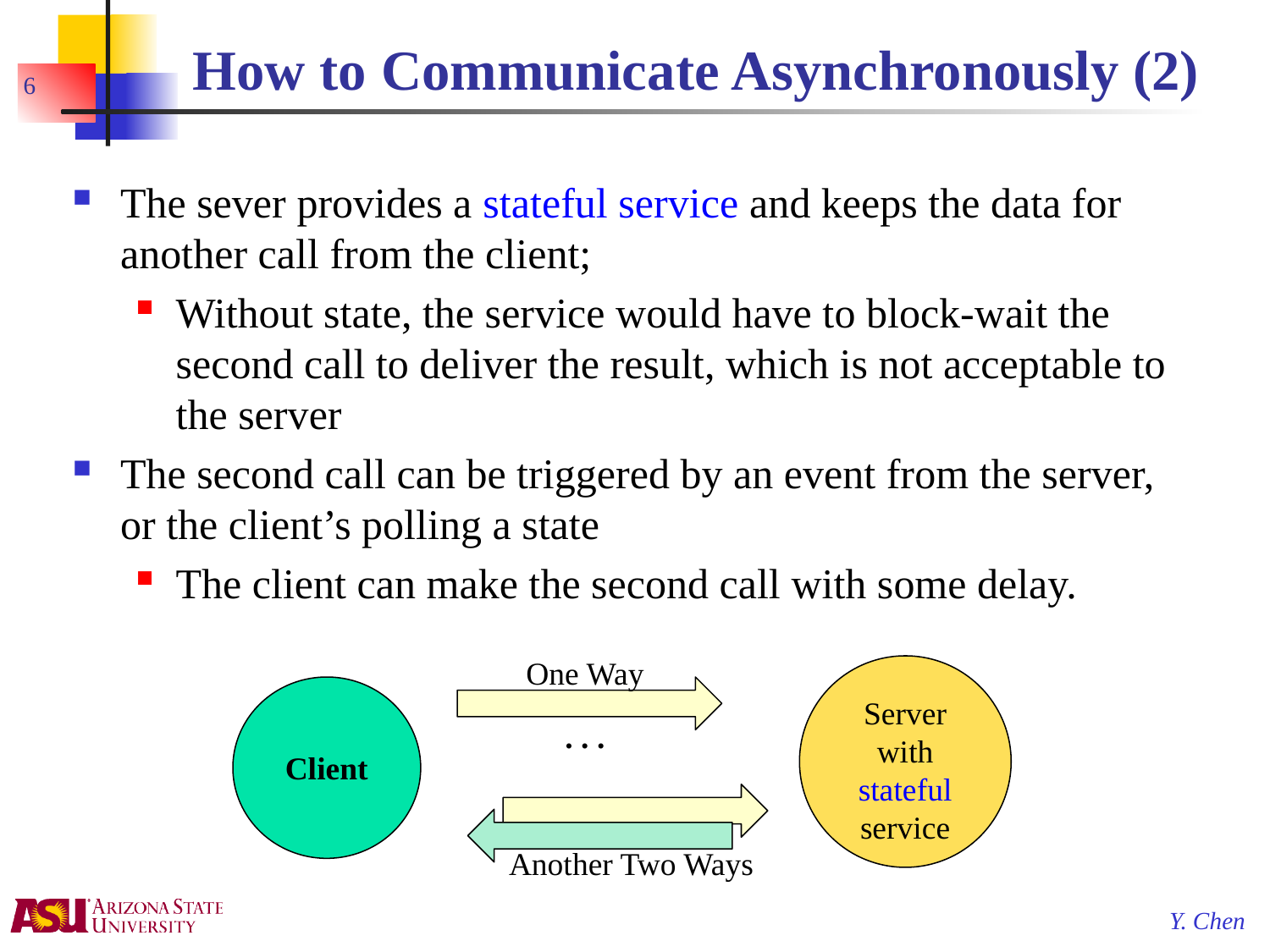

# How to Communicate Asynchronously (2)
6
The sever provides a stateful service and keeps the data for another call from the client;
Without state, the service would have to block-wait the second call to deliver the result, which is not acceptable to the server
The second call can be triggered by an event from the server, or the client’s polling a state
The client can make the second call with some delay.
One Way
Server with stateful service

Client

. . .

Another Two Ways